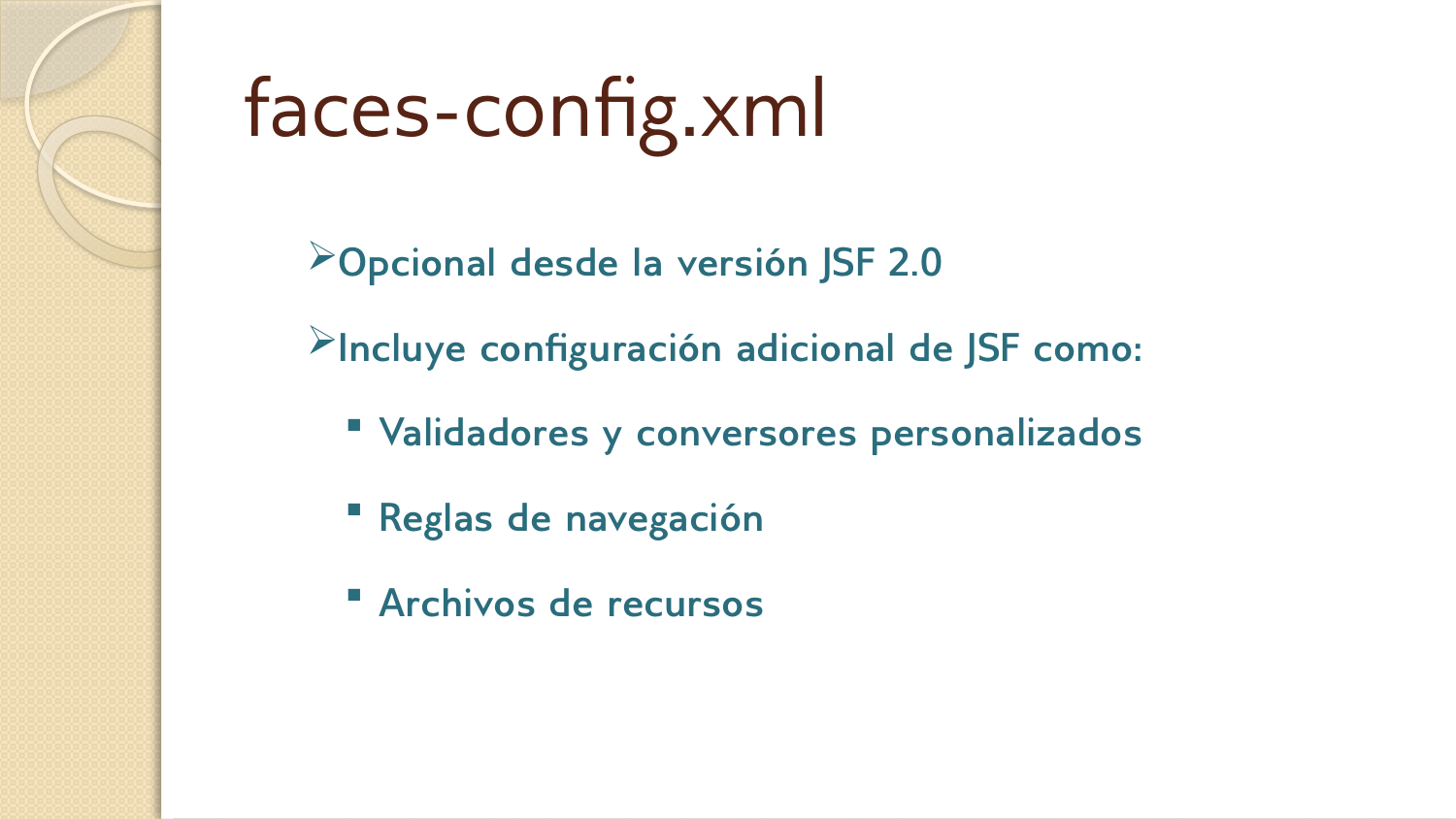

# faces-config.xml
Opcional desde la versión JSF 2.0
Incluye configuración adicional de JSF como:
Validadores y conversores personalizados
Reglas de navegación
Archivos de recursos